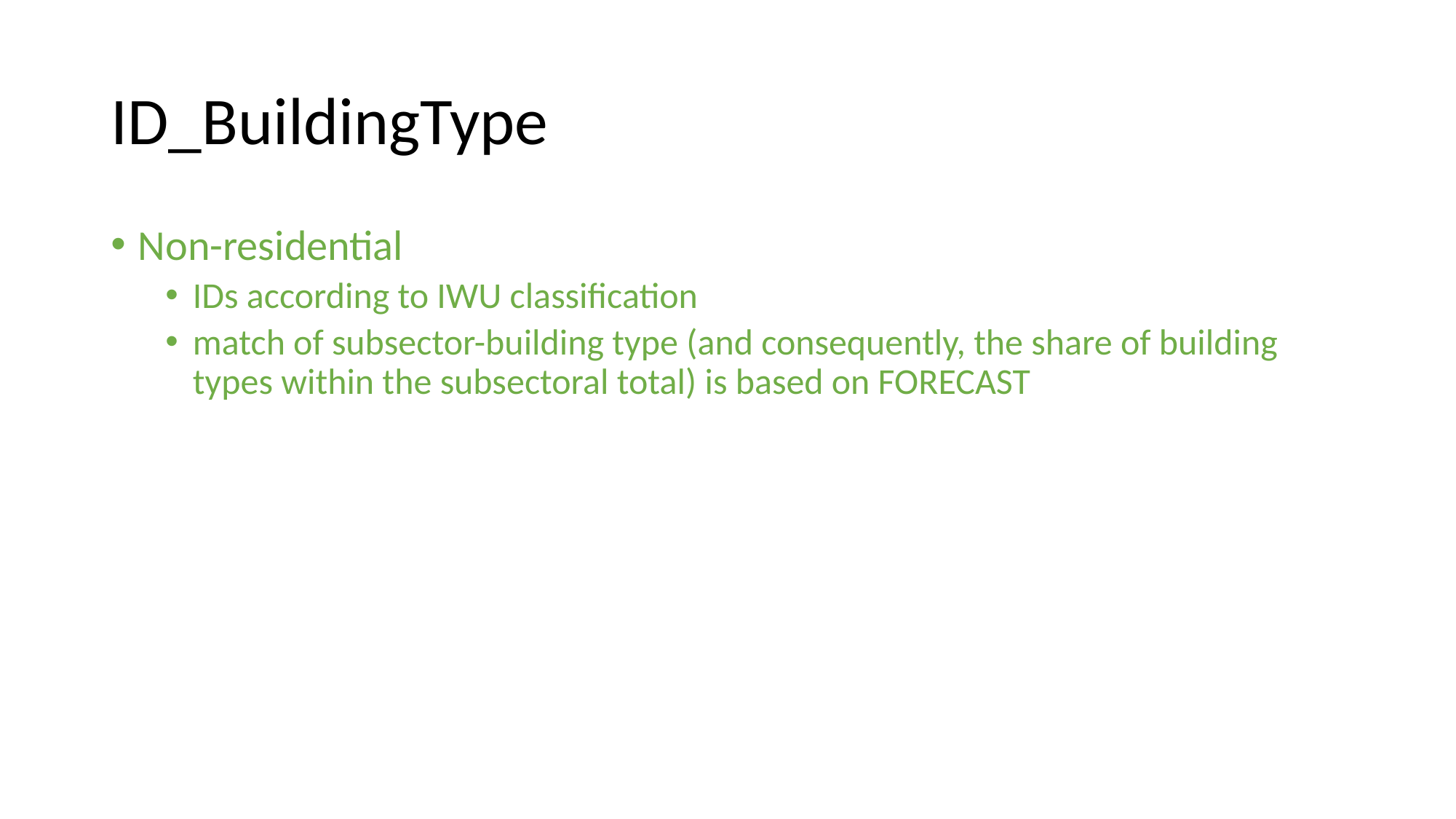

# ID_BuildingType
Non-residential
IDs according to IWU classification
match of subsector-building type (and consequently, the share of building types within the subsectoral total) is based on FORECAST